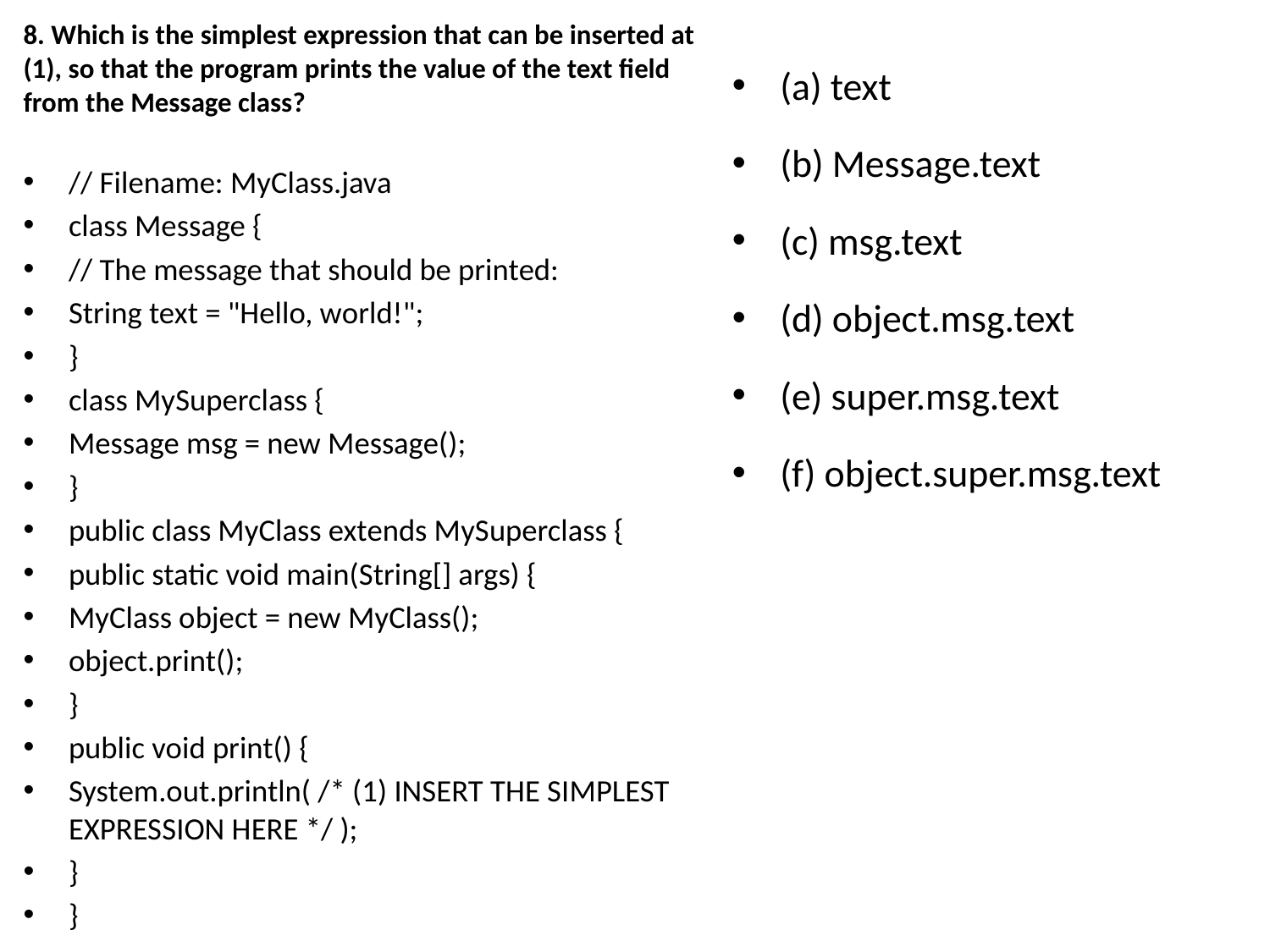

8. Which is the simplest expression that can be inserted at (1), so that the program prints the value of the text field from the Message class?

// Filename: MyClass.java
class Message {
// The message that should be printed:
String text = "Hello, world!";
}
class MySuperclass {
Message msg = new Message();
}
public class MyClass extends MySuperclass {
public static void main(String[] args) {
MyClass object = new MyClass();
object.print();
}
public void print() {
System.out.println( /* (1) INSERT THE SIMPLEST EXPRESSION HERE */ );
}
}
(a) text
(b) Message.text
(c) msg.text
(d) object.msg.text
(e) super.msg.text
(f) object.super.msg.text